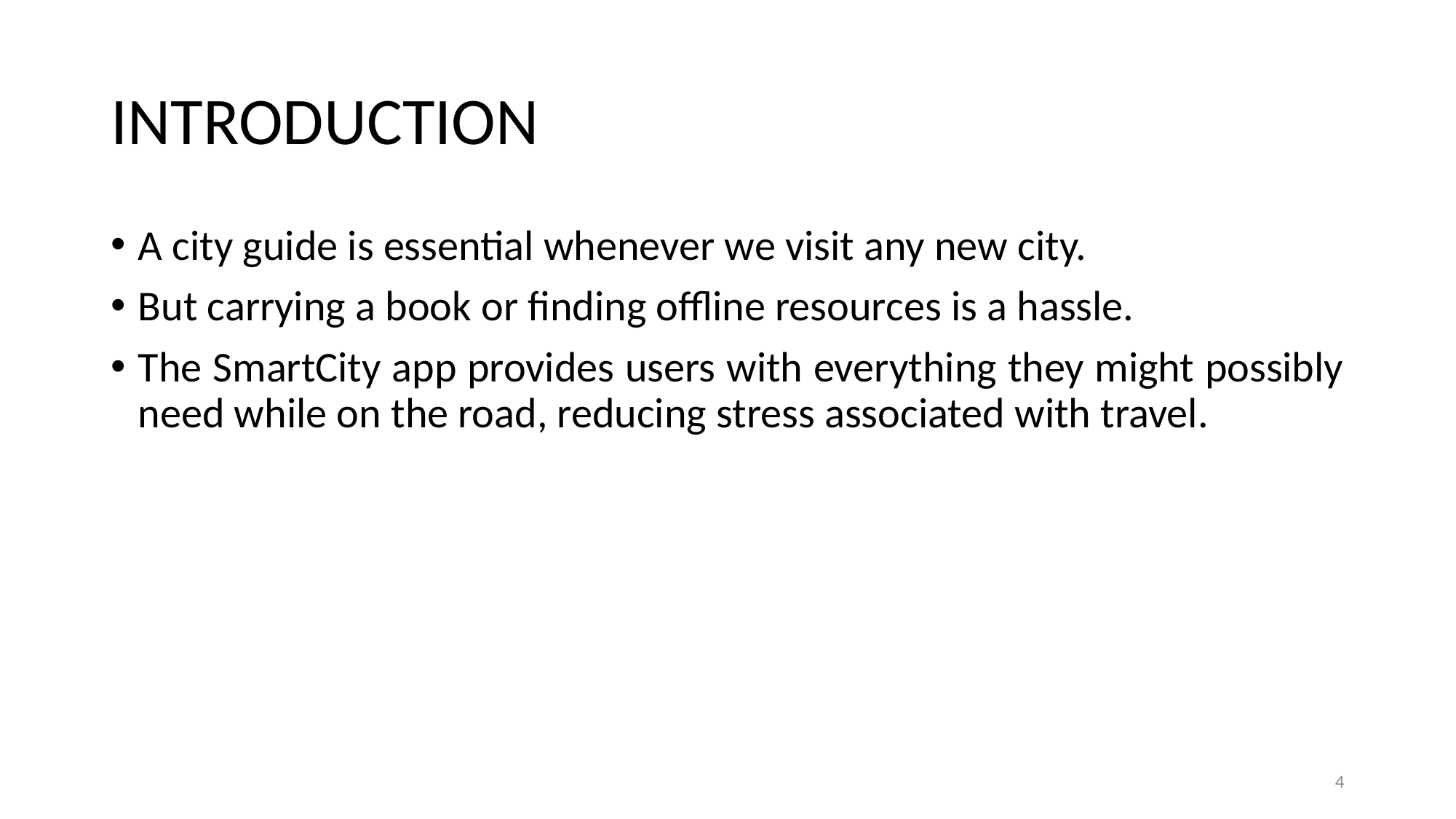

# INTRODUCTION
A city guide is essential whenever we visit any new city.
But carrying a book or finding offline resources is a hassle.
The SmartCity app provides users with everything they might possibly need while on the road, reducing stress associated with travel.
4